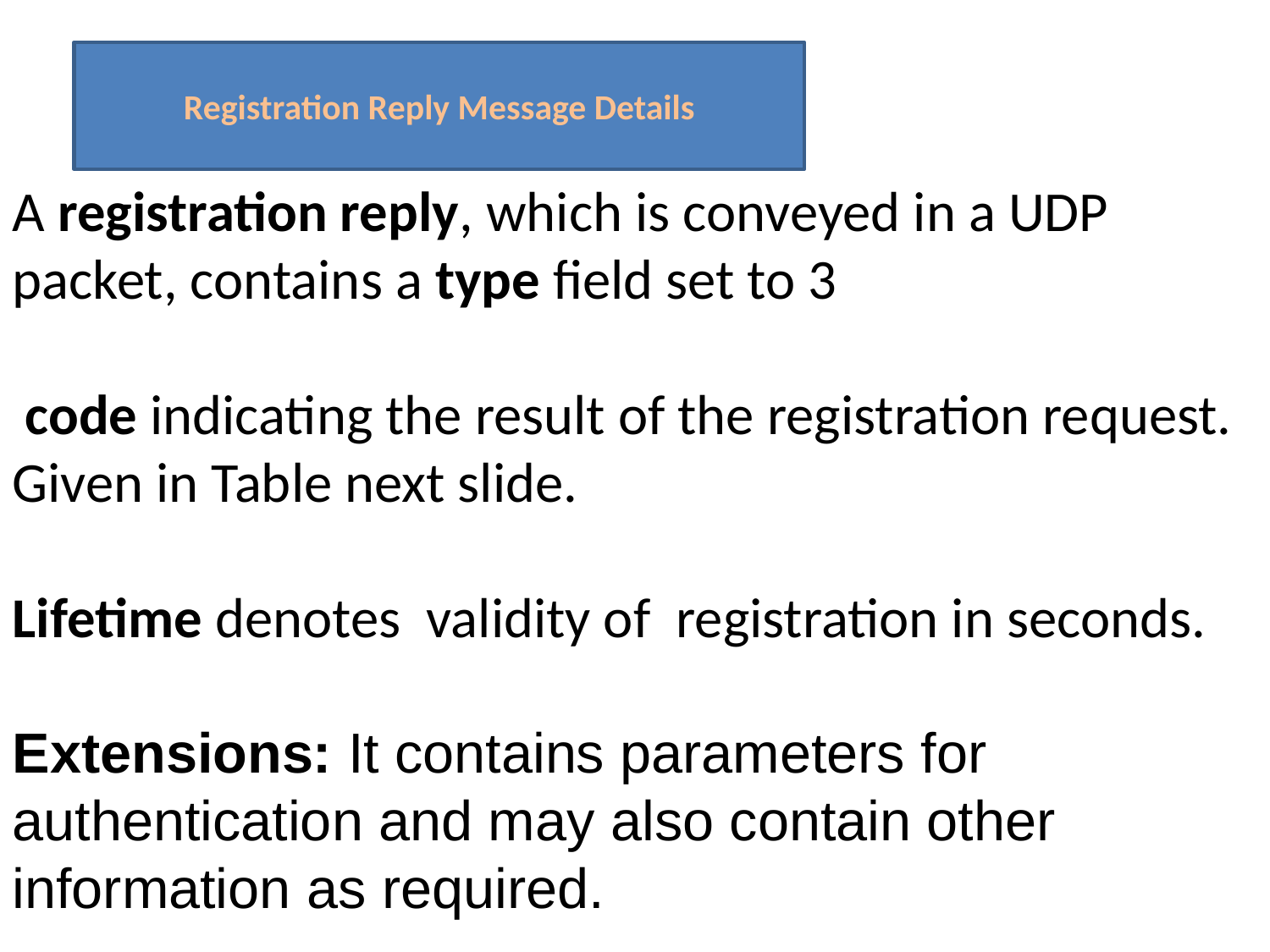

Registration Reply Message Details
A registration reply, which is conveyed in a UDP packet, contains a type field set to 3

 code indicating the result of the registration request. Given in Table next slide.

Lifetime denotes  validity of  registration in seconds.

Extensions: It contains parameters for authentication and may also contain other information as required.